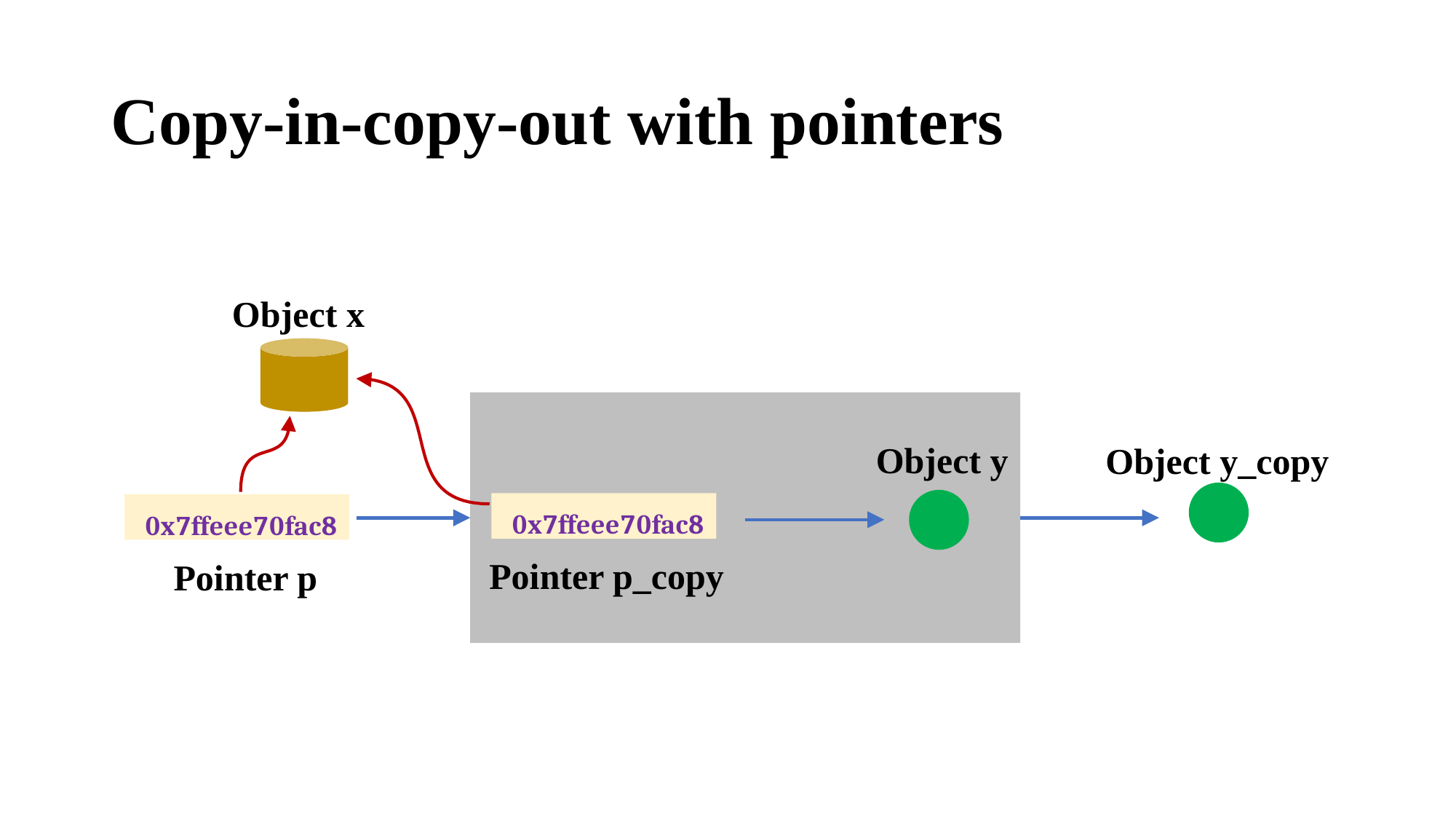

# Copy-in-copy-out with pointers
Object x

Object y
Object y_copy

0x7ffeee70fac8

0x7ffeee70fac8

Pointer p_copy
Pointer p